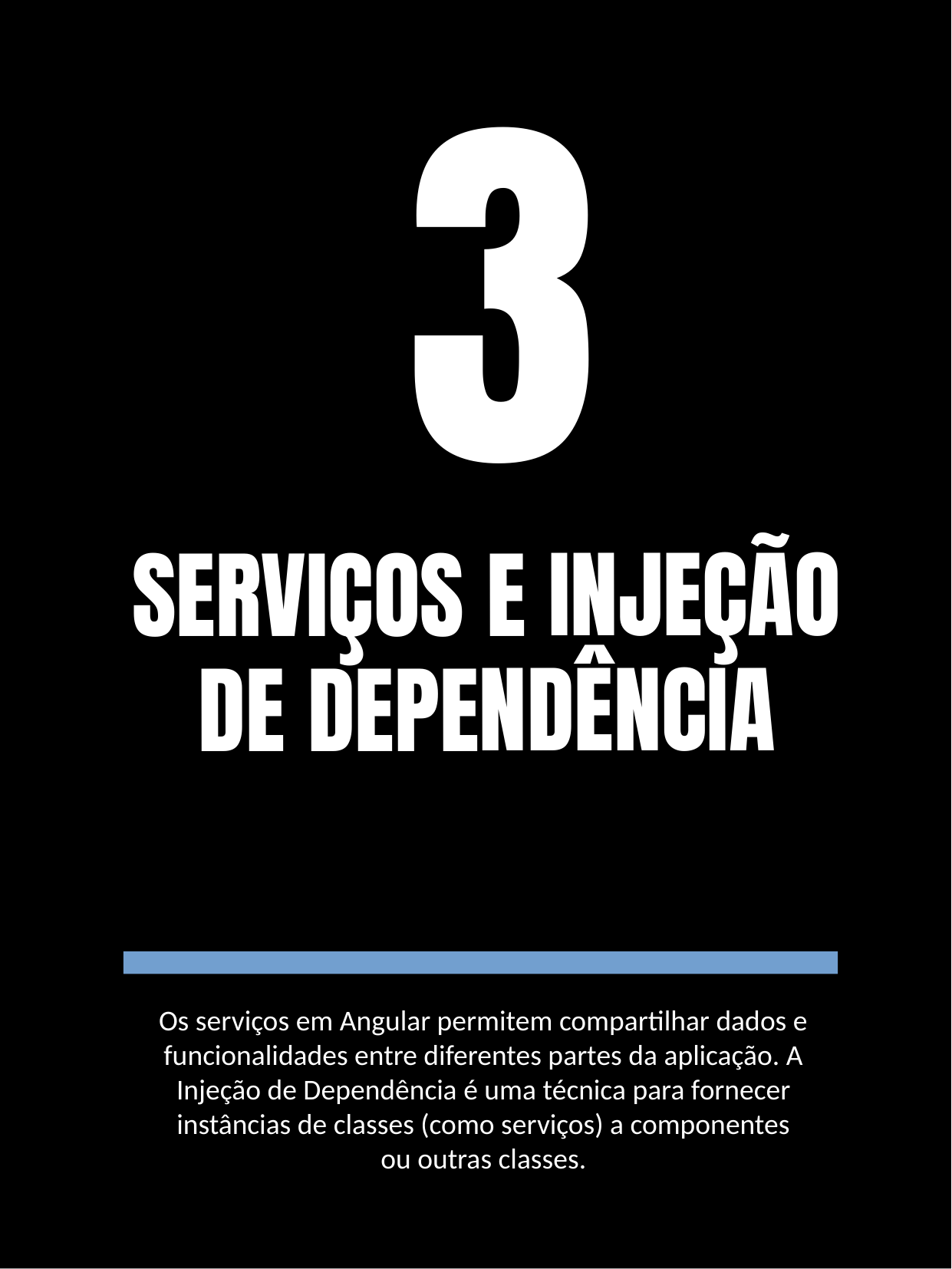

3
SERVIÇOS E INJEÇÃO DE DEPENDÊNCIA

Os serviços em Angular permitem compartilhar dados e funcionalidades entre diferentes partes da aplicação. A Injeção de Dependência é uma técnica para fornecer instâncias de classes (como serviços) a componentes ou outras classes.

8